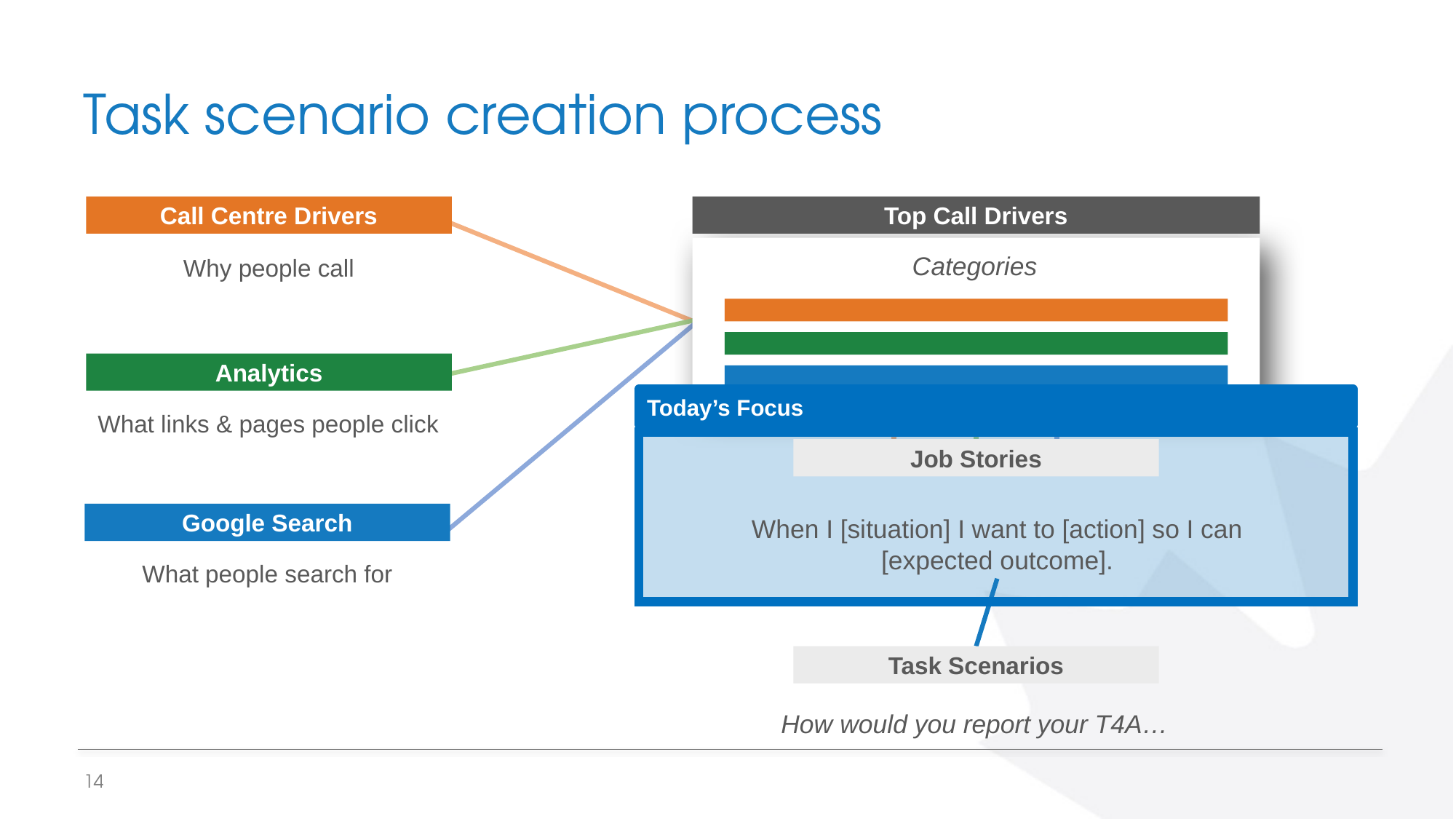

# Task scenario creation process
Call Centre Drivers
Top Call Drivers

Categories
Why people call

Analytics

Today’s Focus

What links & pages people click
Job Stories
Google Search
When I [situation] I want to [action] so I can [expected outcome].
What people search for
Task Scenarios
How would you report your T4A…
14